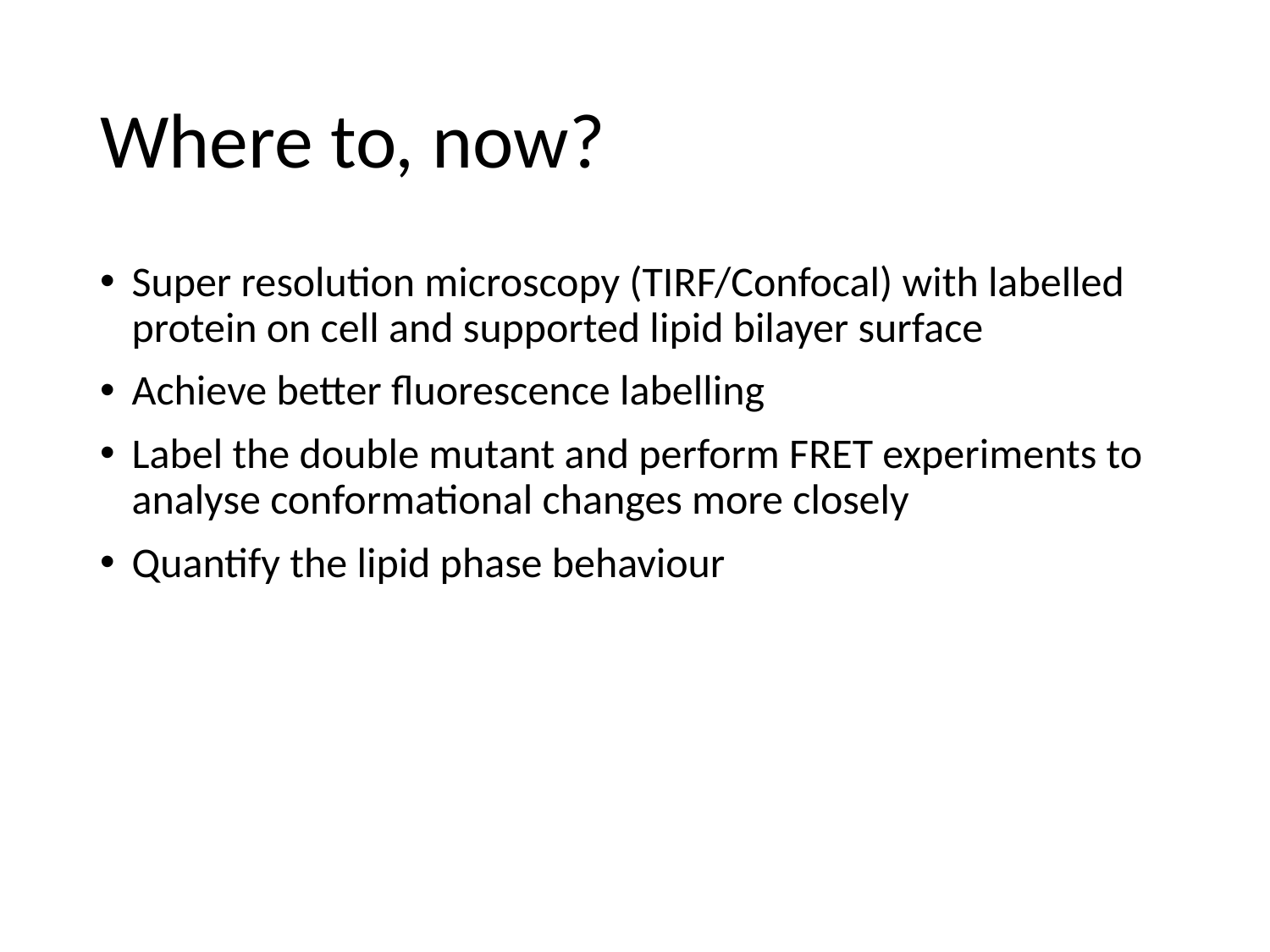

# Where to, now?
Super resolution microscopy (TIRF/Confocal) with labelled protein on cell and supported lipid bilayer surface
Achieve better fluorescence labelling
Label the double mutant and perform FRET experiments to analyse conformational changes more closely
Quantify the lipid phase behaviour